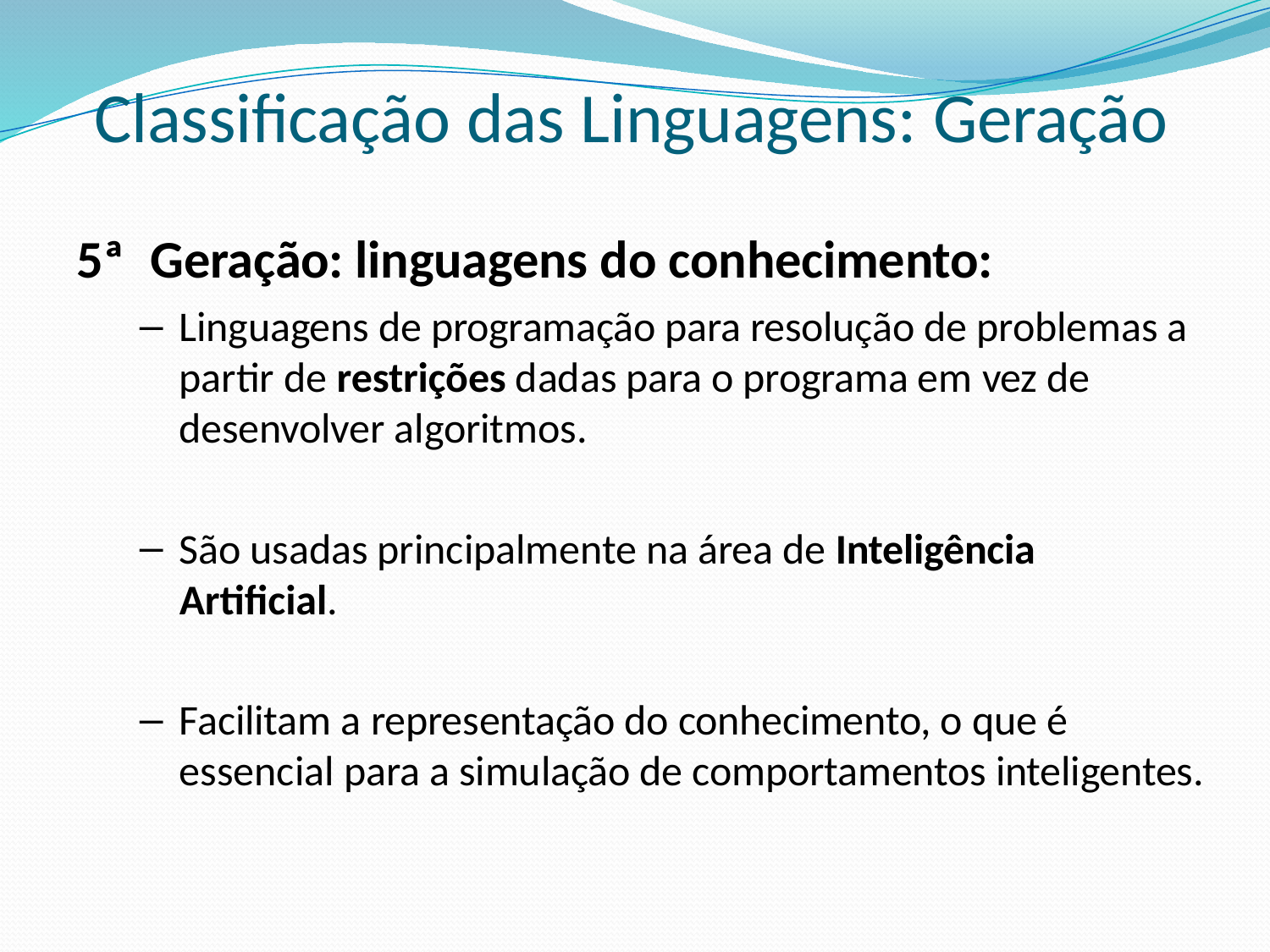

# Classificação das Linguagens: Geração
5ª	Geração: linguagens do conhecimento:
Linguagens de programação para resolução de problemas a  partir de restrições dadas para o programa em vez de  desenvolver algoritmos.

São usadas principalmente na área de Inteligência Artificial.

Facilitam a representação do conhecimento, o que é  essencial para a simulação de comportamentos inteligentes.